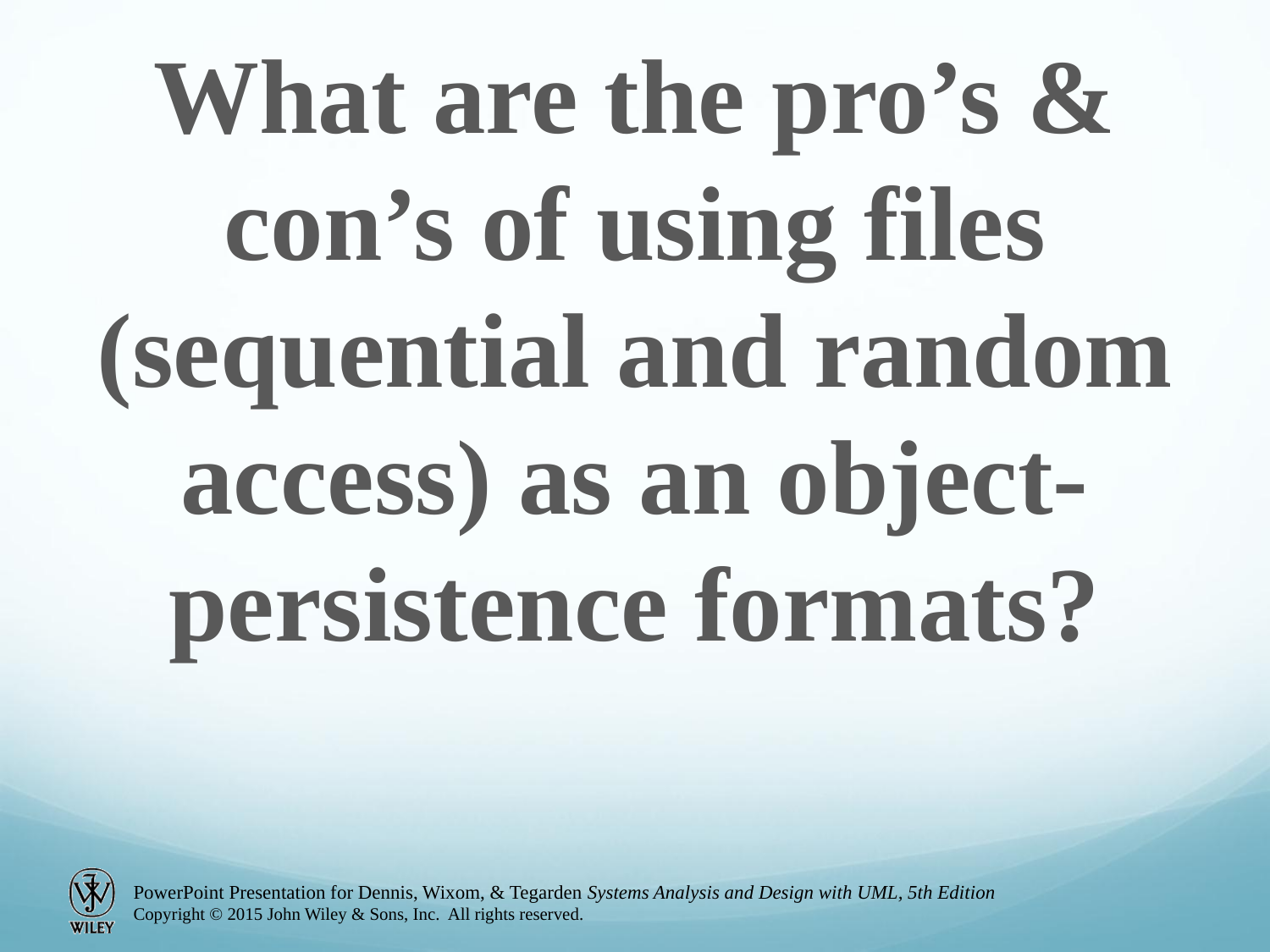

What are the pro’s & con’s of using files (sequential and random access) as an object-persistence formats?